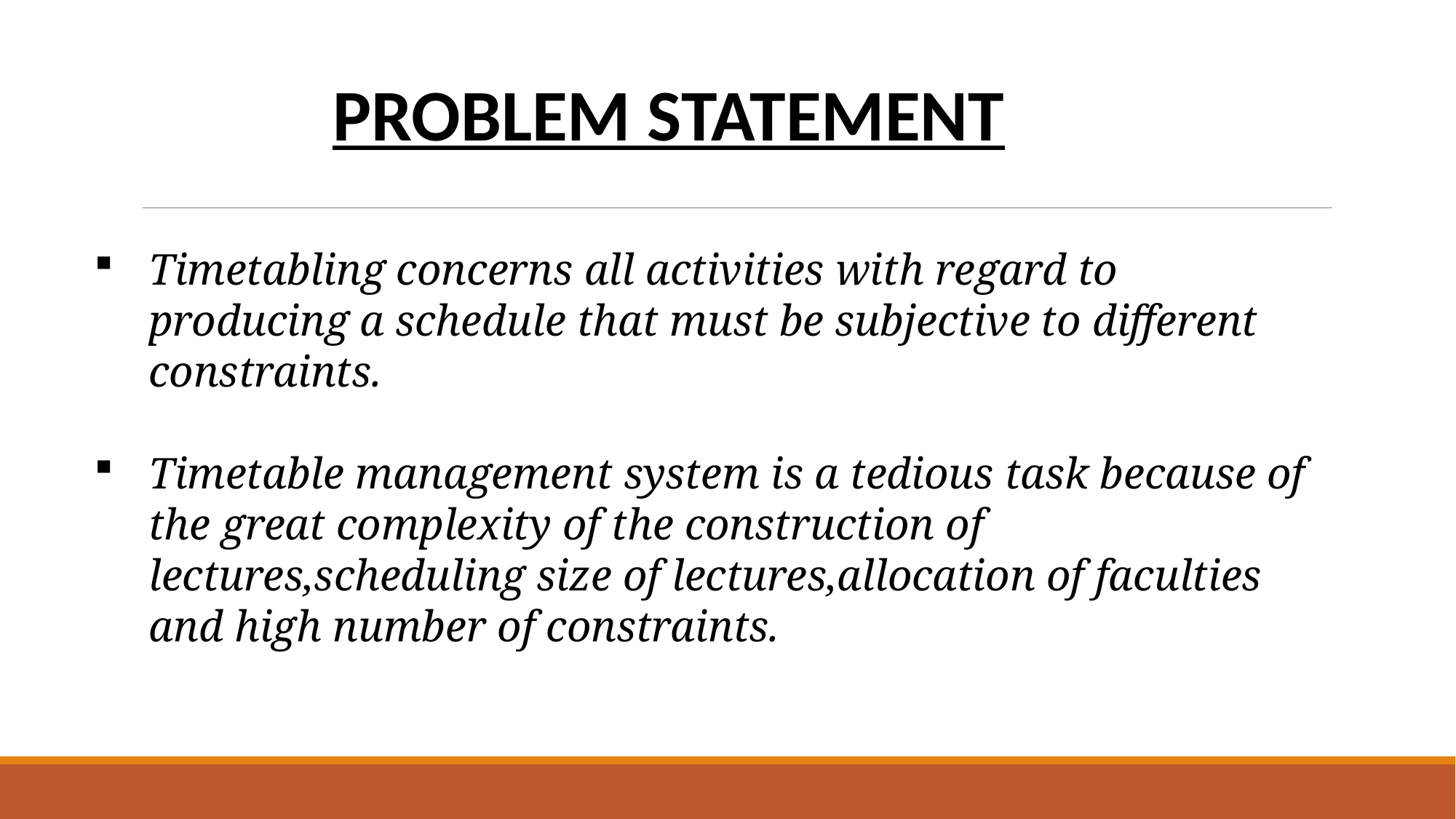

PROBLEM STATEMENT
Timetabling concerns all activities with regard to producing a schedule that must be subjective to different constraints.

Timetable management system is a tedious task because of the great complexity of the construction of lectures,scheduling size of lectures,allocation of faculties and high number of constraints.